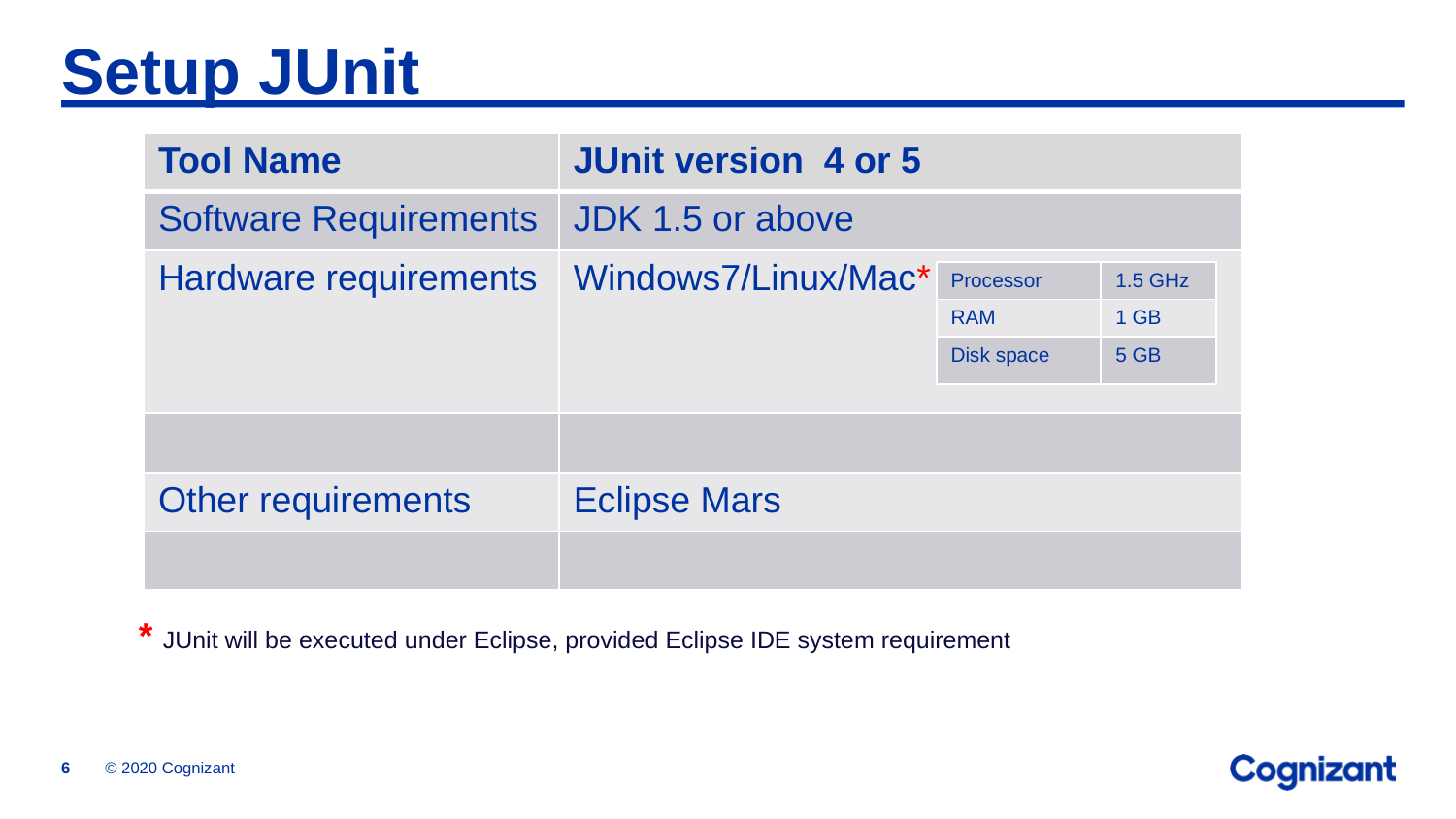

# Setup JUnit

| Tool Name | JUnit version 4 or 5 |
| --- | --- |
| Software Requirements | JDK 1.5 or above |
| Hardware requirements | Windows7/Linux/Mac\* |
|  |  |
| Other requirements | Eclipse Mars |
|  |  |
| Processor | 1.5 GHz |
| --- | --- |
| RAM | 1 GB |
| Disk space | 5 GB |

* JUnit will be executed under Eclipse, provided Eclipse IDE system requirement

© 2020 Cognizant
6